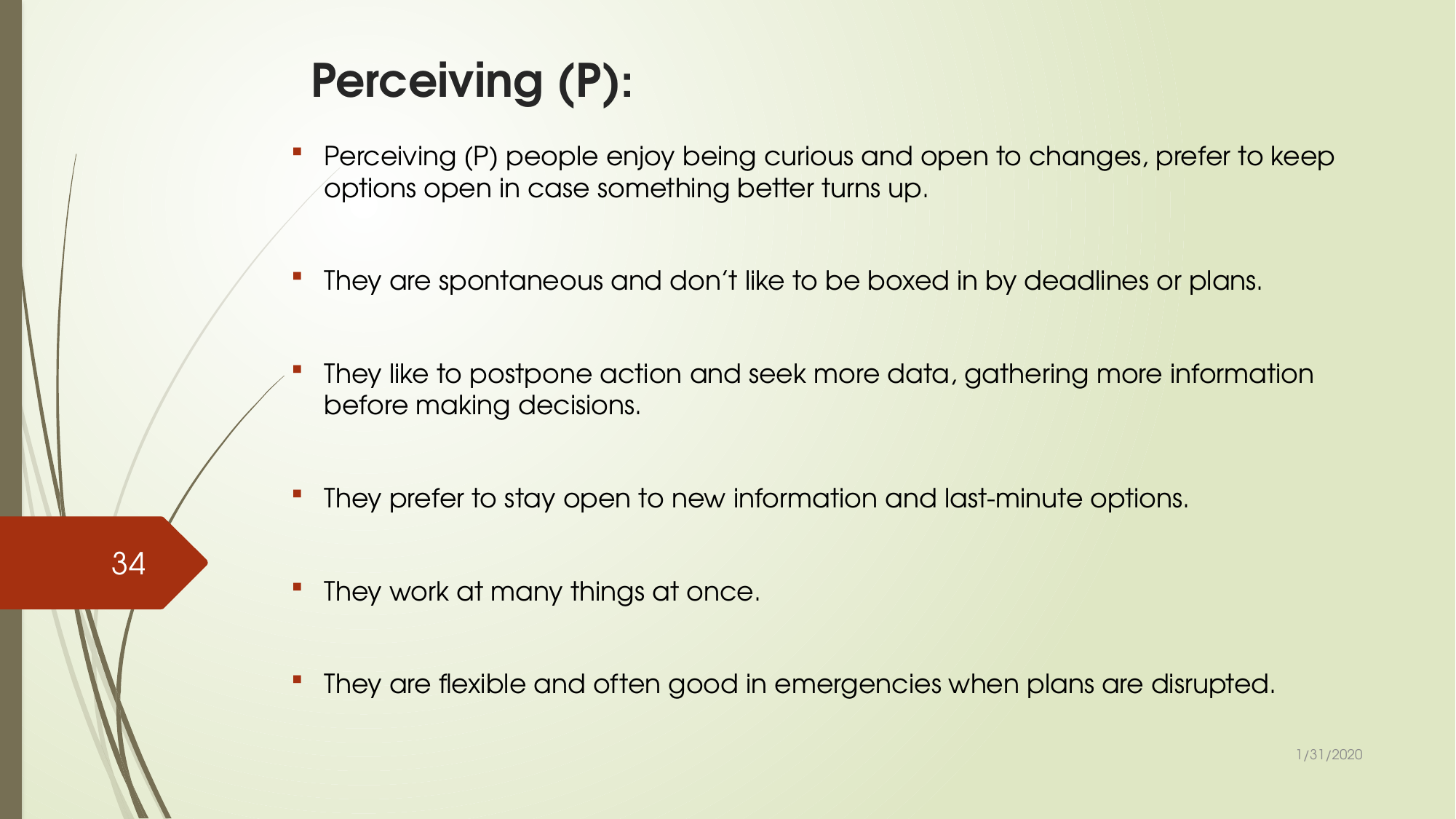

# Perceiving (P):
Perceiving (P) people enjoy being curious and open to changes, prefer to keep options open in case something better turns up.

They are spontaneous and don’t like to be boxed in by deadlines or plans.

They like to postpone action and seek more data, gathering more information before making decisions.

They prefer to stay open to new information and last-minute options.

They work at many things at once.

They are flexible and often good in emergencies when plans are disrupted.
34
1/31/2020